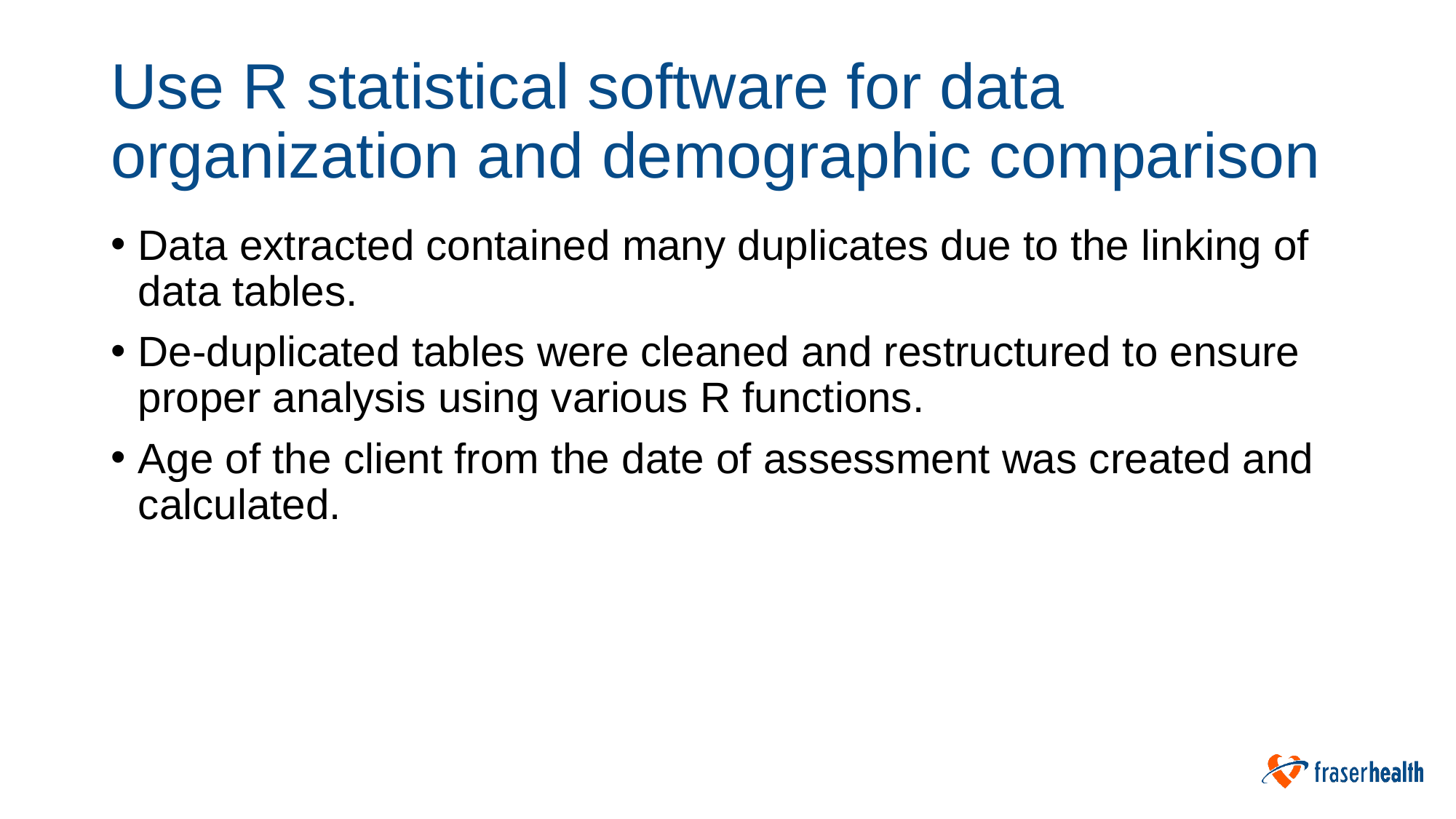

# Use R statistical software for data organization and demographic comparison
Data extracted contained many duplicates due to the linking of data tables.
De-duplicated tables were cleaned and restructured to ensure proper analysis using various R functions.
Age of the client from the date of assessment was created and calculated.